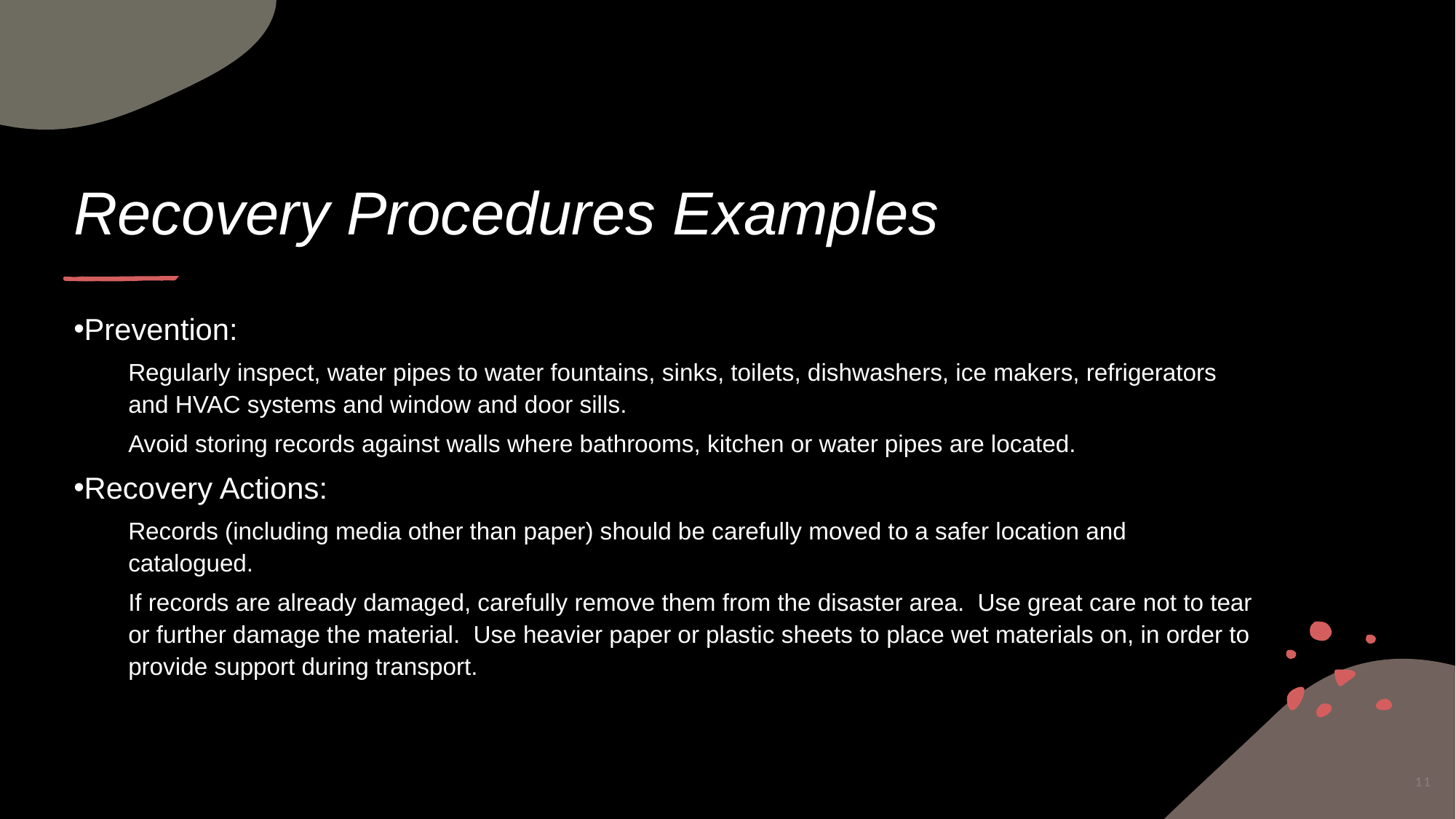

# Recovery Procedures Examples
Prevention:
Regularly inspect, water pipes to water fountains, sinks, toilets, dishwashers, ice makers, refrigerators and HVAC systems and window and door sills.
Avoid storing records against walls where bathrooms, kitchen or water pipes are located.
Recovery Actions:
Records (including media other than paper) should be carefully moved to a safer location and catalogued.
If records are already damaged, carefully remove them from the disaster area.  Use great care not to tear or further damage the material.  Use heavier paper or plastic sheets to place wet materials on, in order to provide support during transport.
11